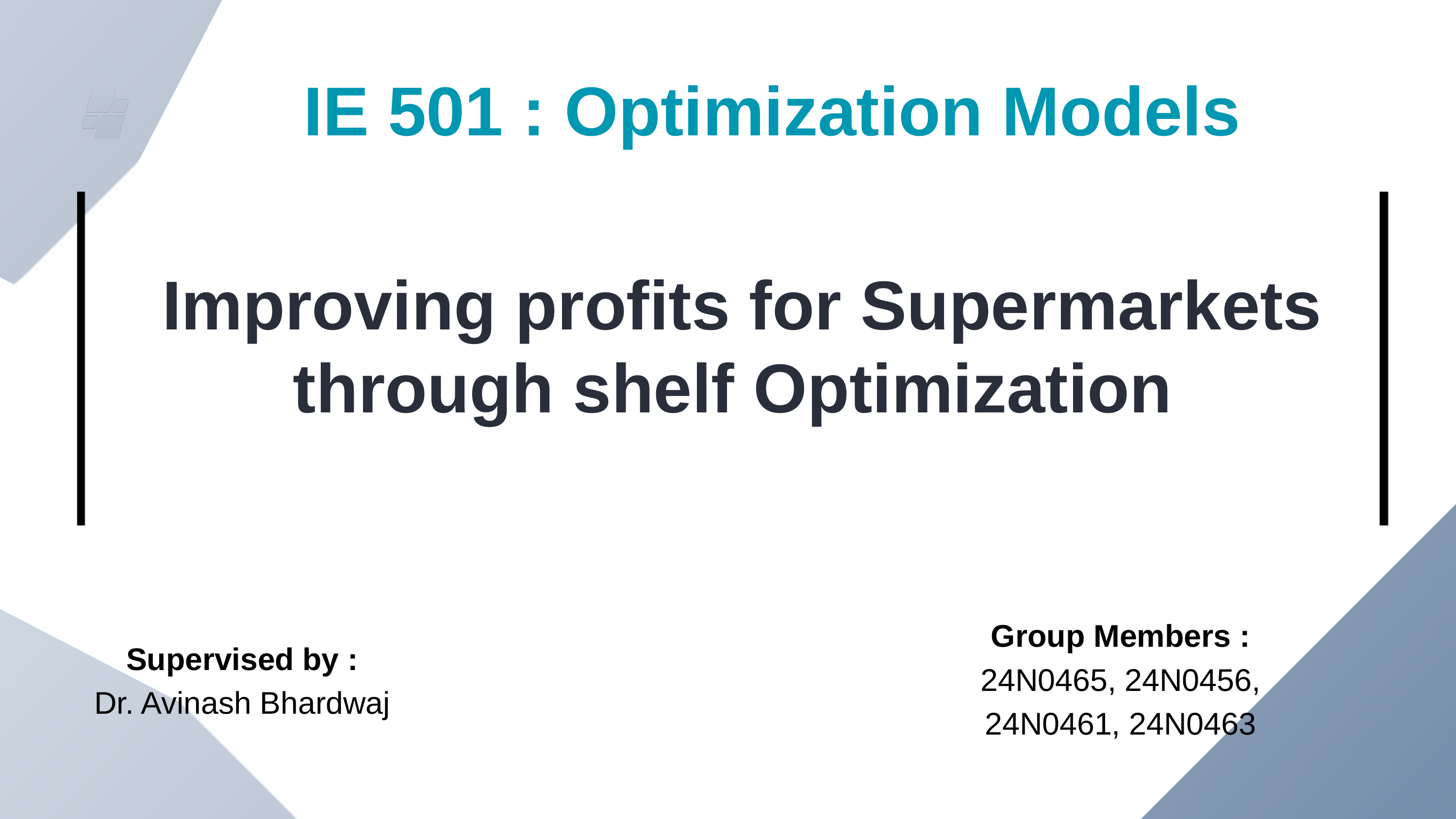

IE 501 : Optimization Models

Improving profits for Supermarkets through shelf Optimization

Group Members : 24N0465, 24N0456, 24N0461, 24N0463
Supervised by :
Dr. Avinash Bhardwaj